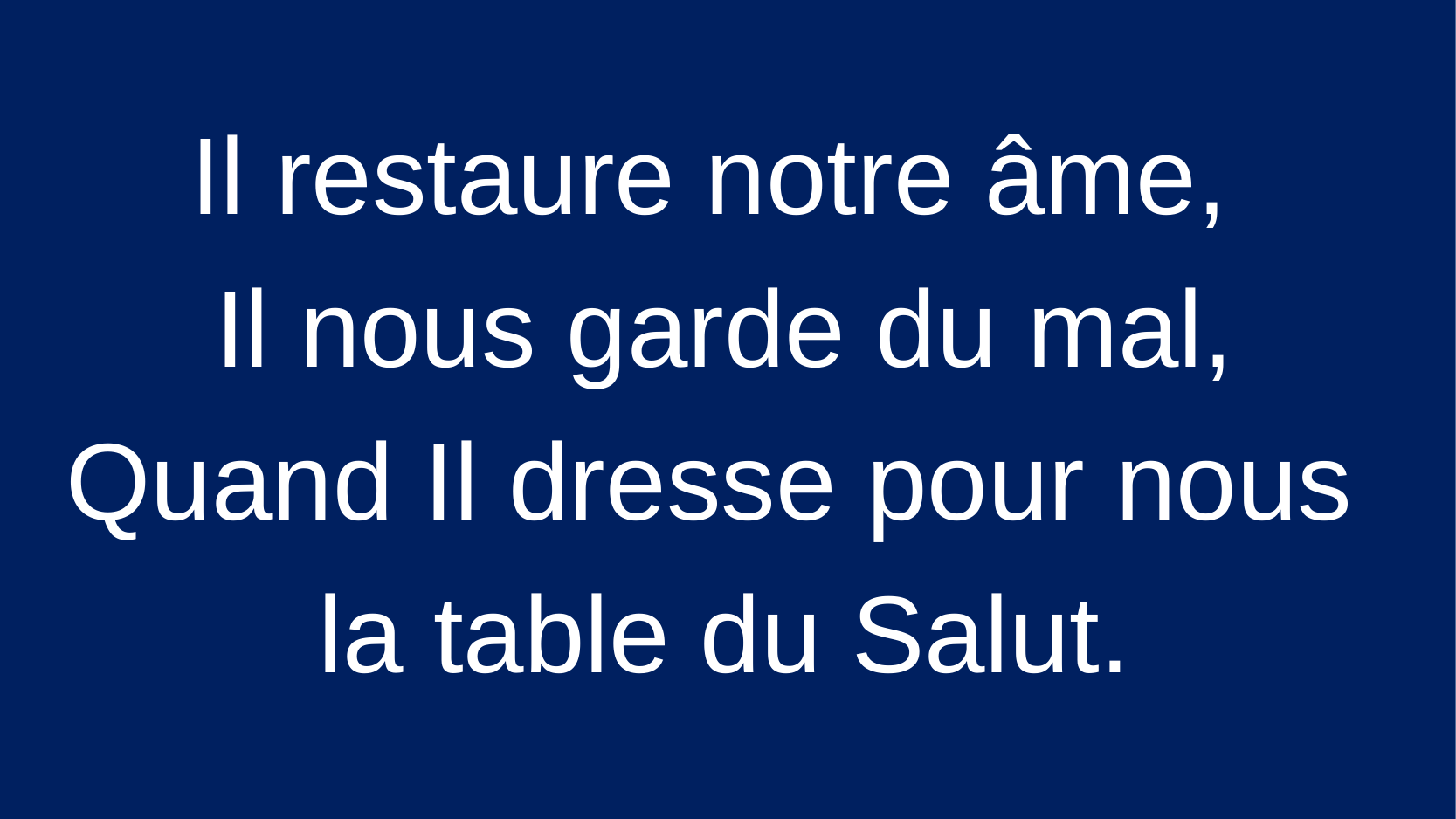

Il restaure notre âme,
Il nous garde du mal,
Quand Il dresse pour nous
la table du Salut.